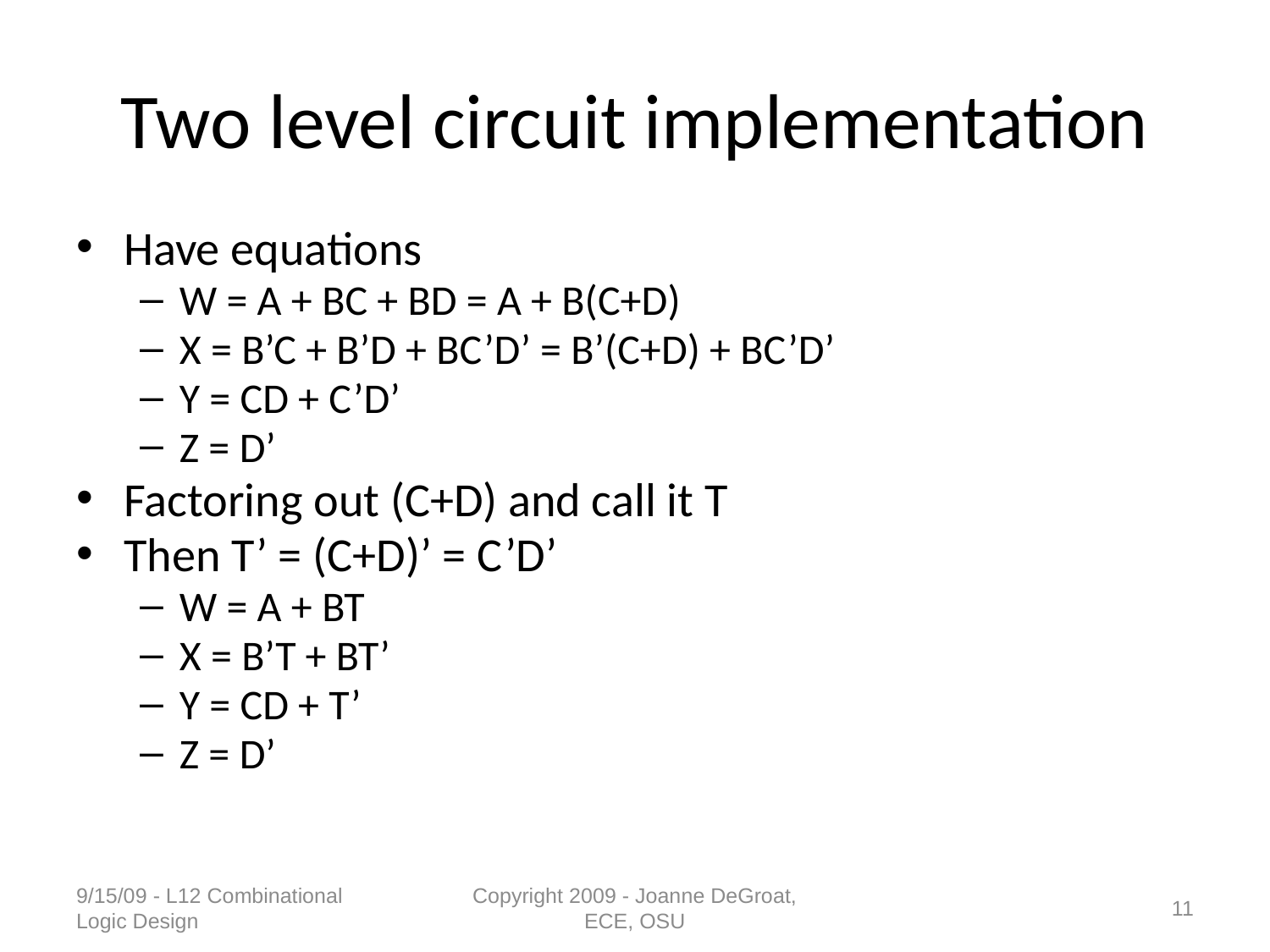

# Two level circuit implementation
Have equations
W = A + BC + BD = A + B(C+D)
X = B’C + B’D + BC’D’ = B’(C+D) + BC’D’
Y = CD + C’D’
Z = D’
Factoring out (C+D) and call it T
Then T’ = (C+D)’ = C’D’
W = A + BT
X = B’T + BT’
Y = CD + T’
Z = D’
9/15/09 - L12 Combinational Logic Design
Copyright 2009 - Joanne DeGroat, ECE, OSU
11